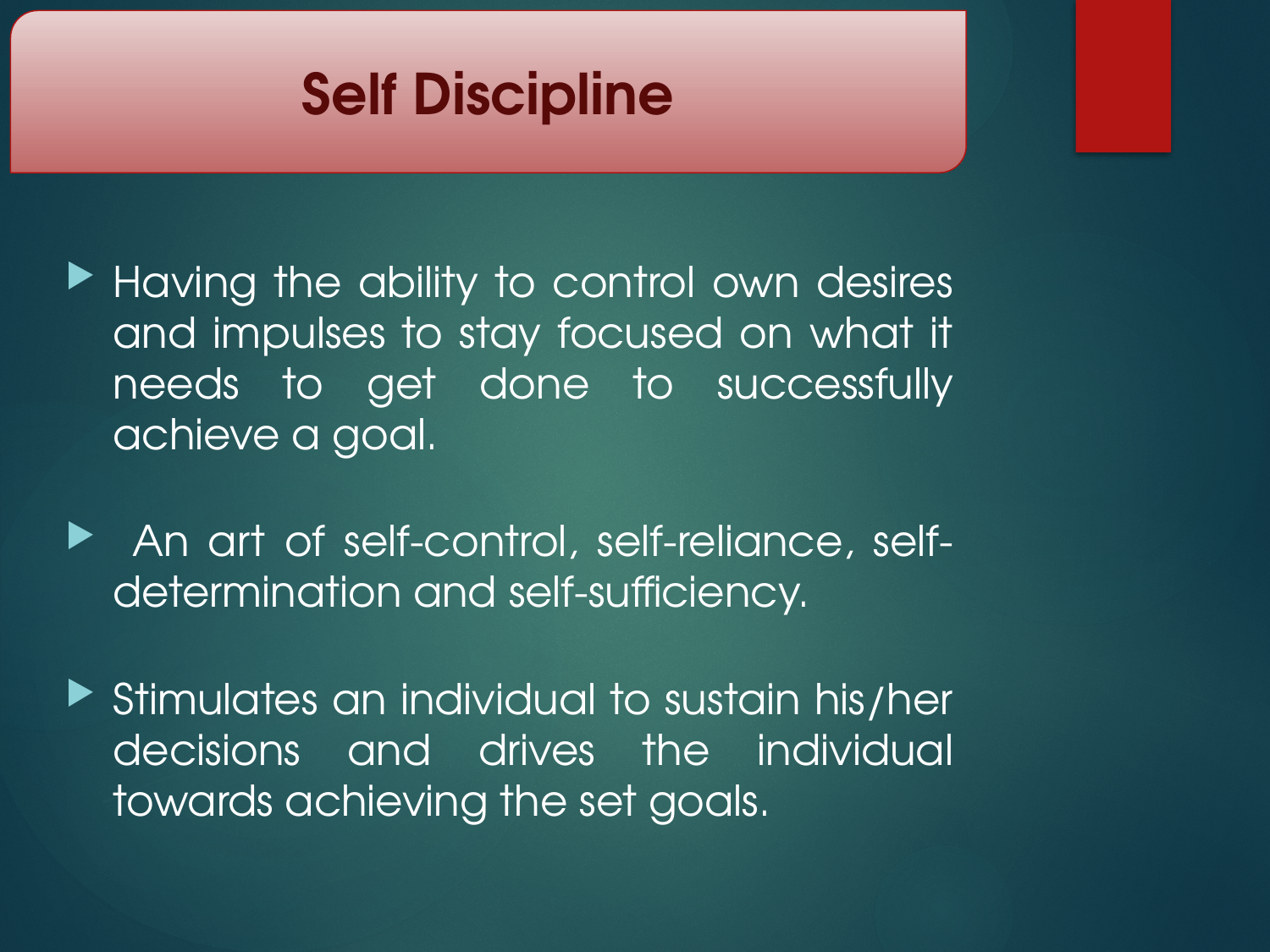

Self Discipline
Having the ability to control own desires and impulses to stay focused on what it needs to get done to successfully achieve a goal.

 An art of self-control, self-reliance, self-determination and self-sufficiency.

Stimulates an individual to sustain his/her decisions and drives the individual towards achieving the set goals.